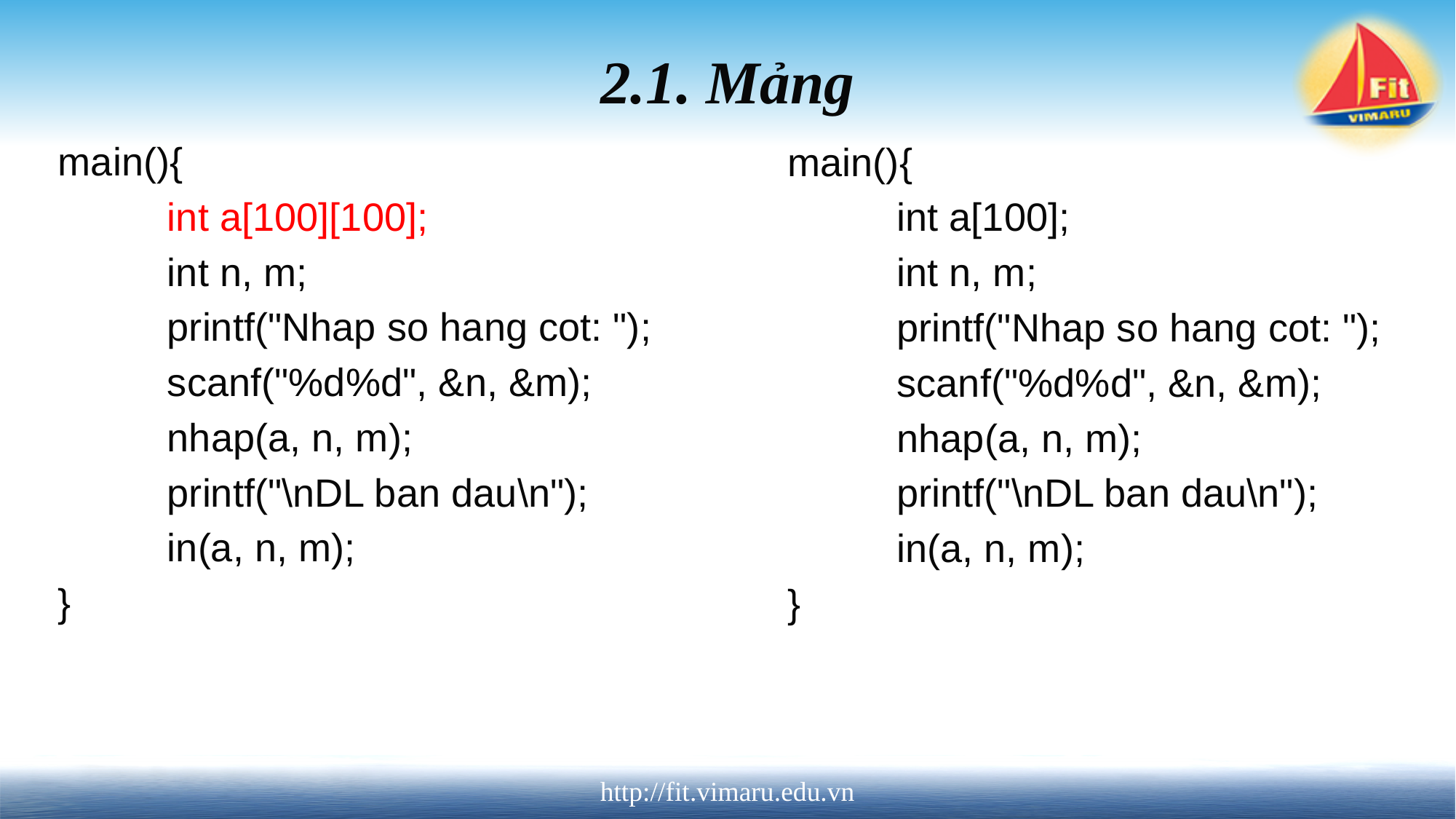

# 2.1. Mảng
main(){
	int a[100][100];
	int n, m;
	printf("Nhap so hang cot: ");
	scanf("%d%d", &n, &m);
	nhap(a, n, m);
	printf("\nDL ban dau\n");
	in(a, n, m);
}

main(){
	int a[100];
	int n, m;
	printf("Nhap so hang cot: ");
	scanf("%d%d", &n, &m);
	nhap(a, n, m);
	printf("\nDL ban dau\n");
	in(a, n, m);
}